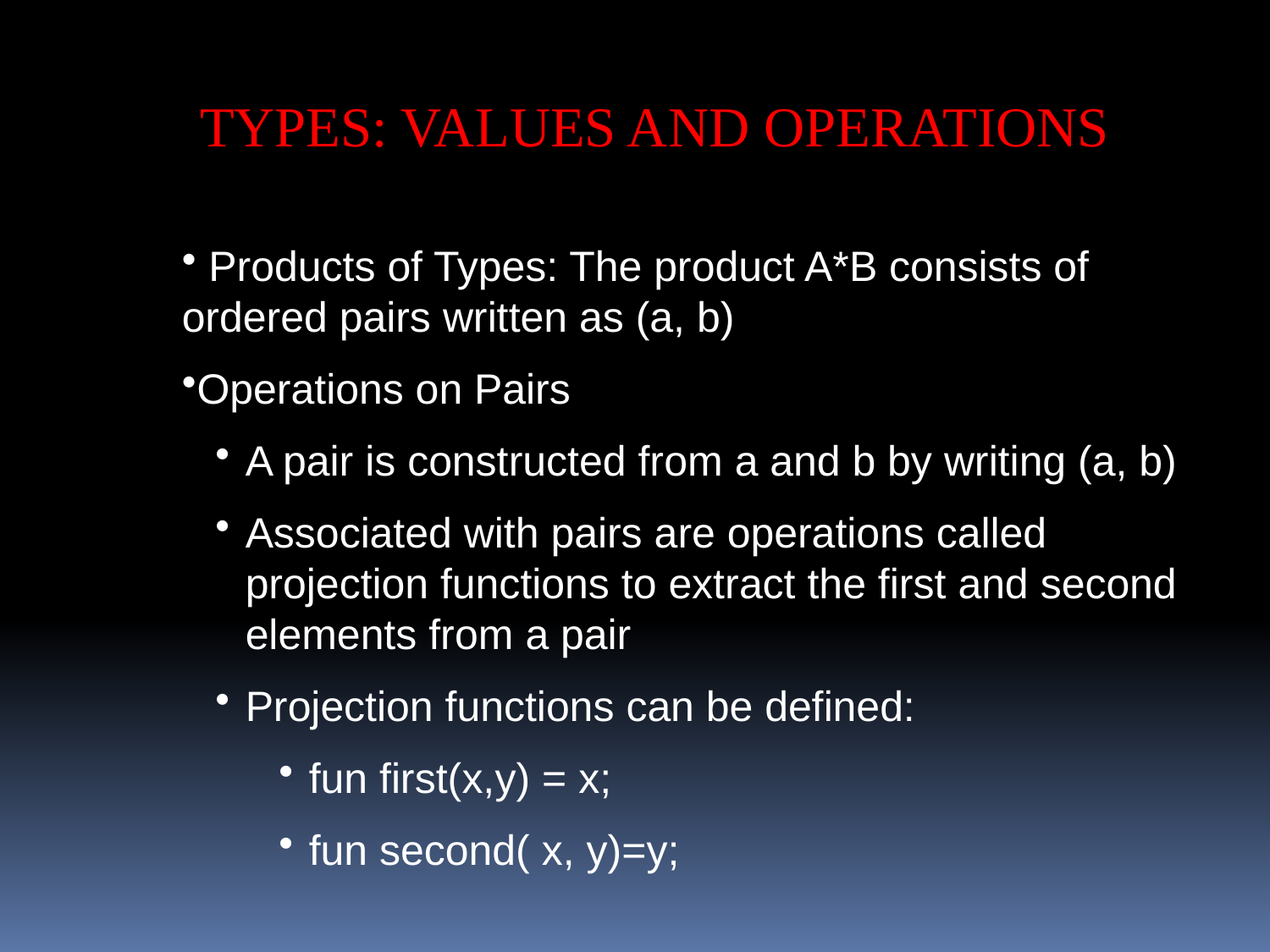

TYPES: VALUES AND OPERATIONS
 Products of Types: The product A*B consists of ordered pairs written as (a, b)
Operations on Pairs
A pair is constructed from a and b by writing (a, b)
Associated with pairs are operations called projection functions to extract the first and second elements from a pair
Projection functions can be defined:
fun first(x,y) = x;
fun second( x, y)=y;